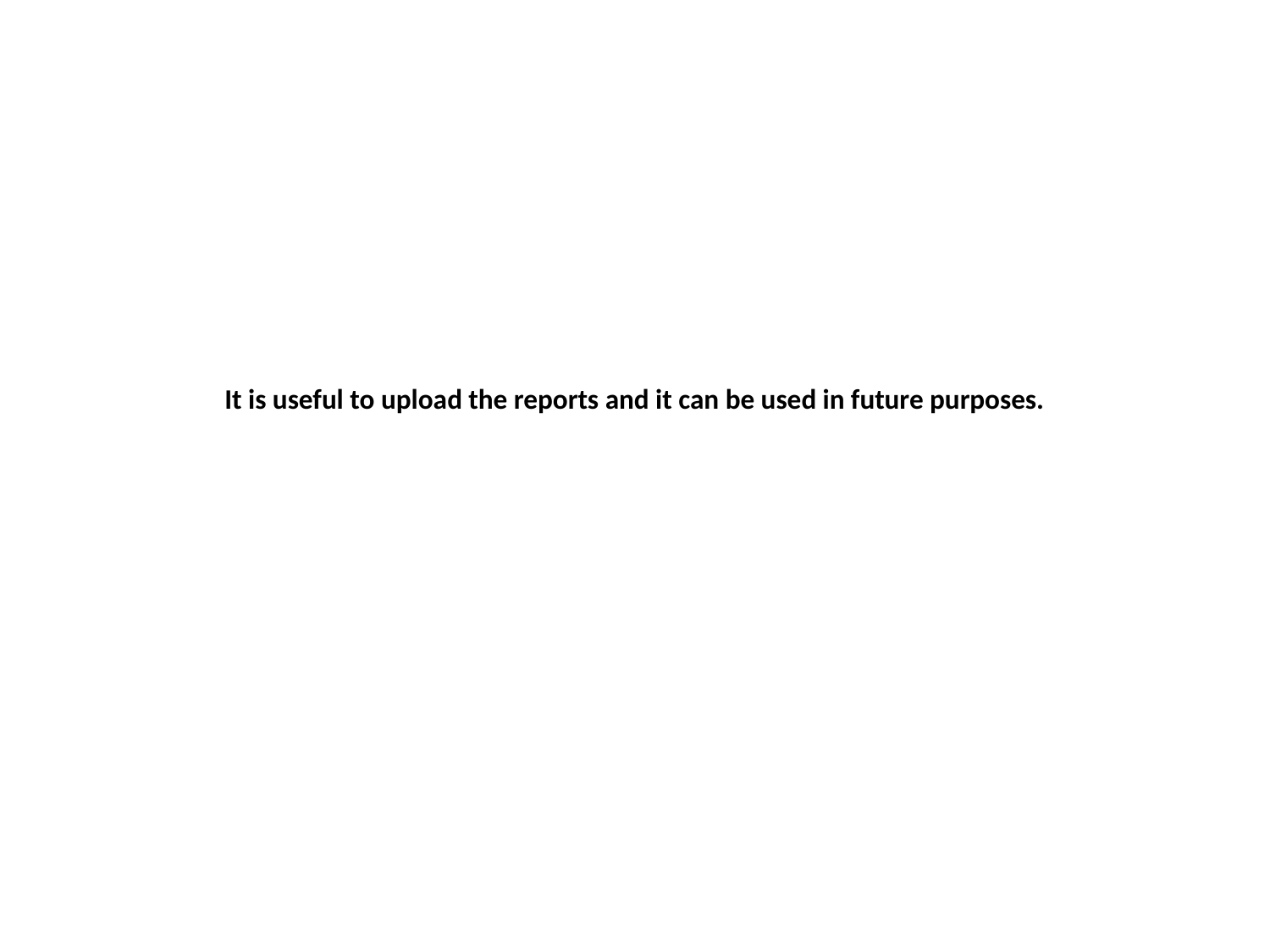

# It is useful to upload the reports and it can be used in future purposes.